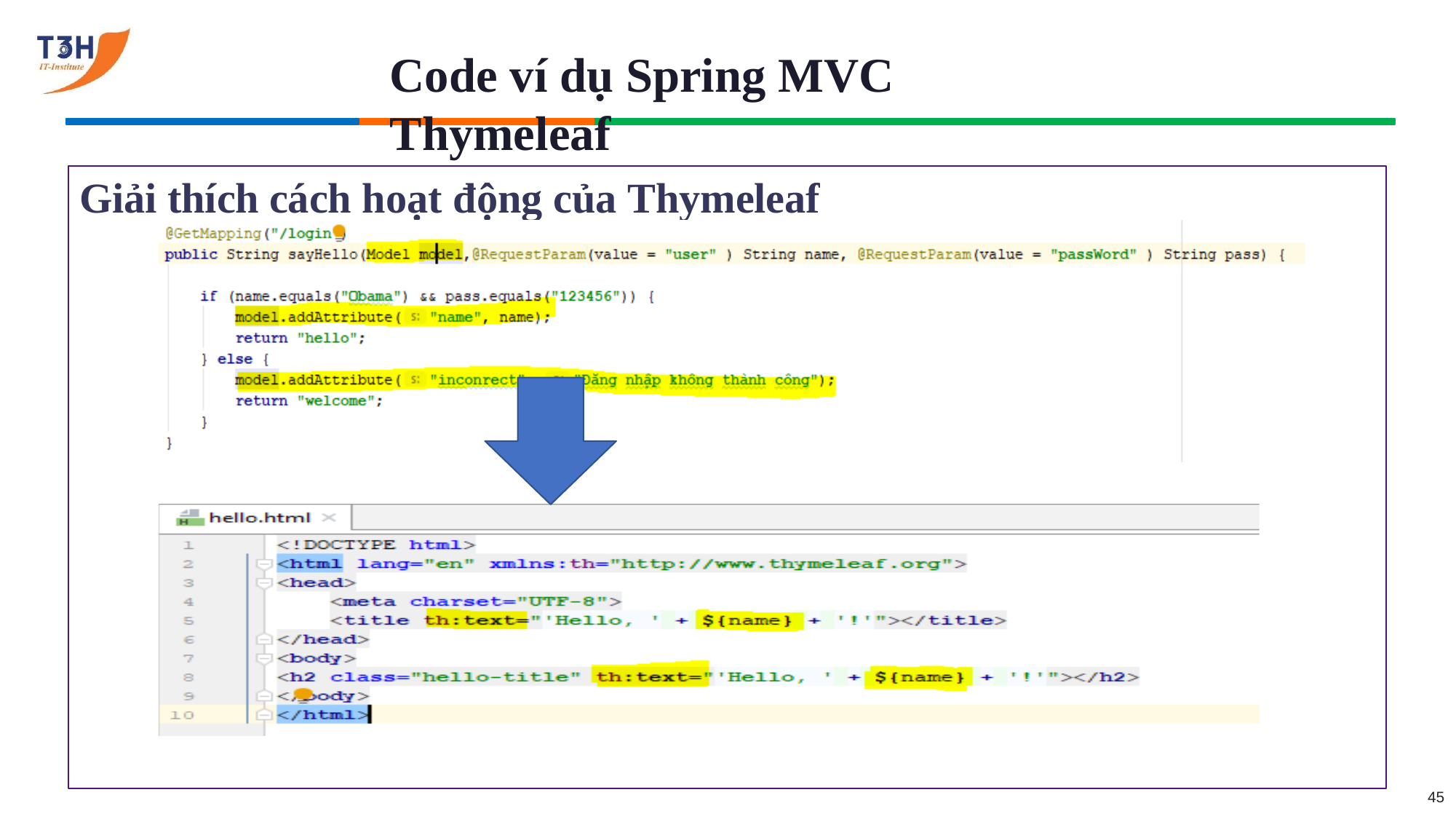

# Code ví dụ Spring MVC Thymeleaf

Giải thích cách hoạt động của Thymeleaf

45